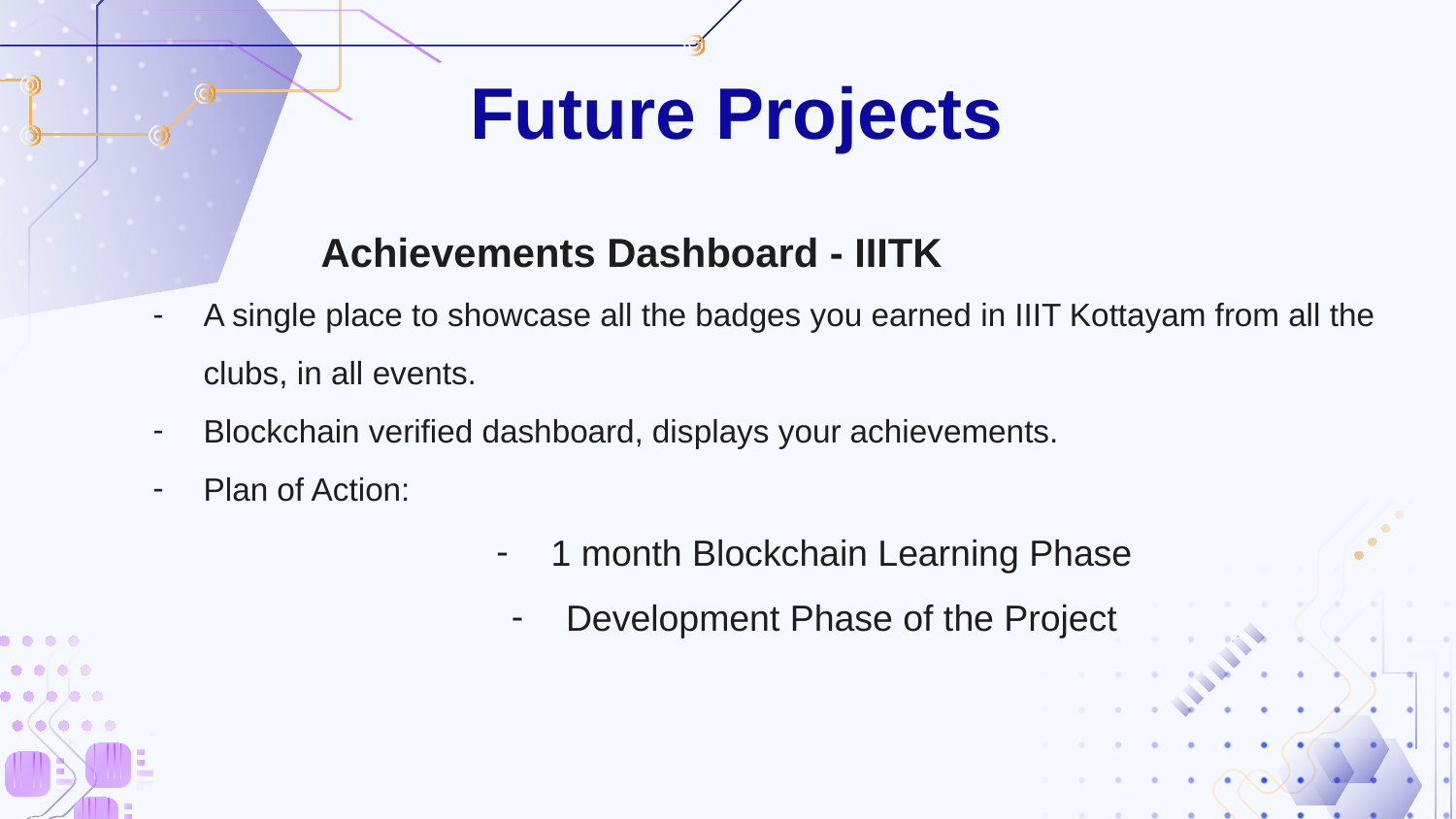

# Future Projects
    Achievements Dashboard - IIITK
A single place to showcase all the badges you earned in IIIT Kottayam from all the clubs, in all events.
Blockchain verified dashboard, displays your achievements.
Plan of Action:
1 month Blockchain Learning Phase
Development Phase of the Project